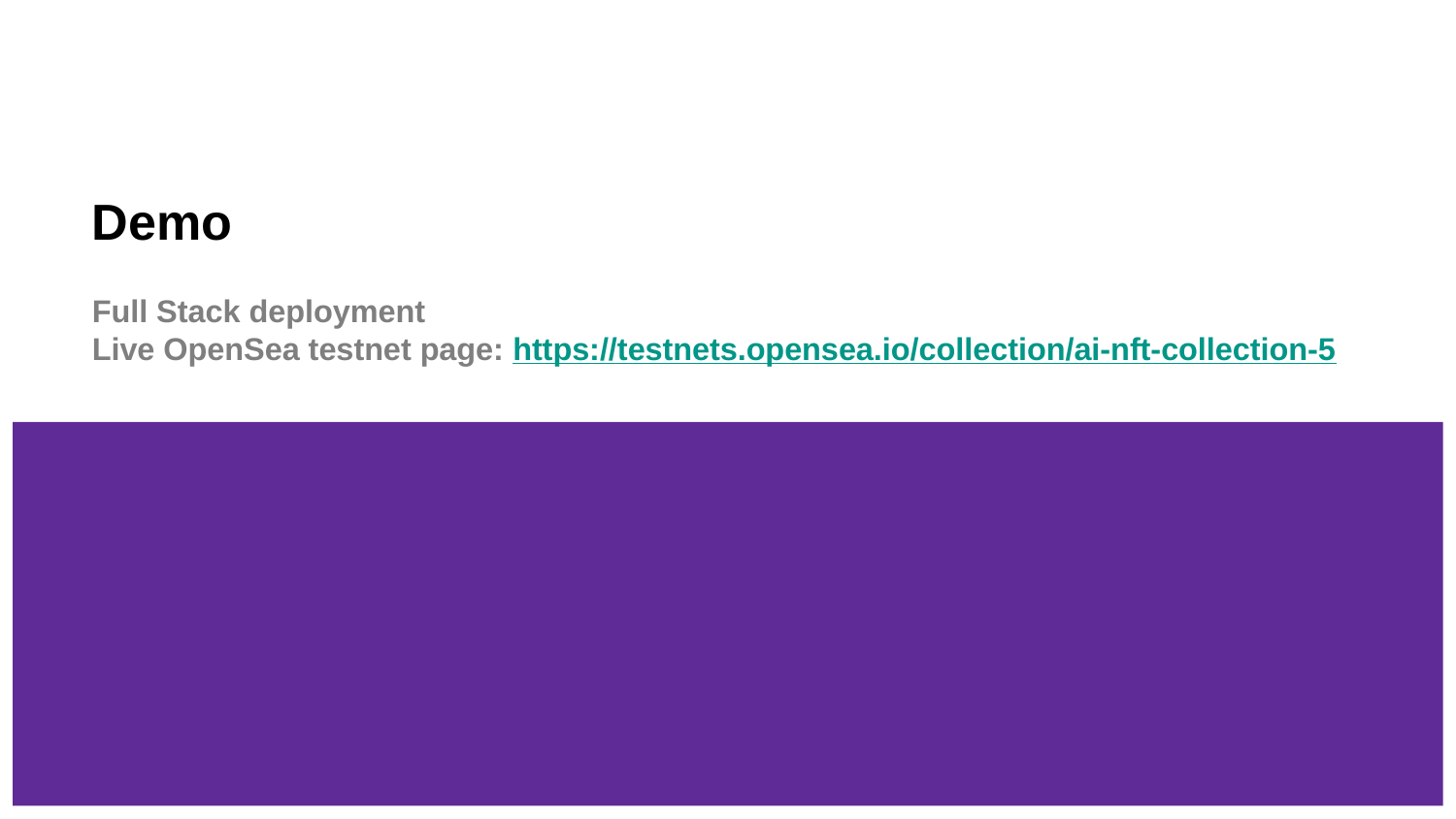

# Demo
Full Stack deployment
Live OpenSea testnet page: https://testnets.opensea.io/collection/ai-nft-collection-5